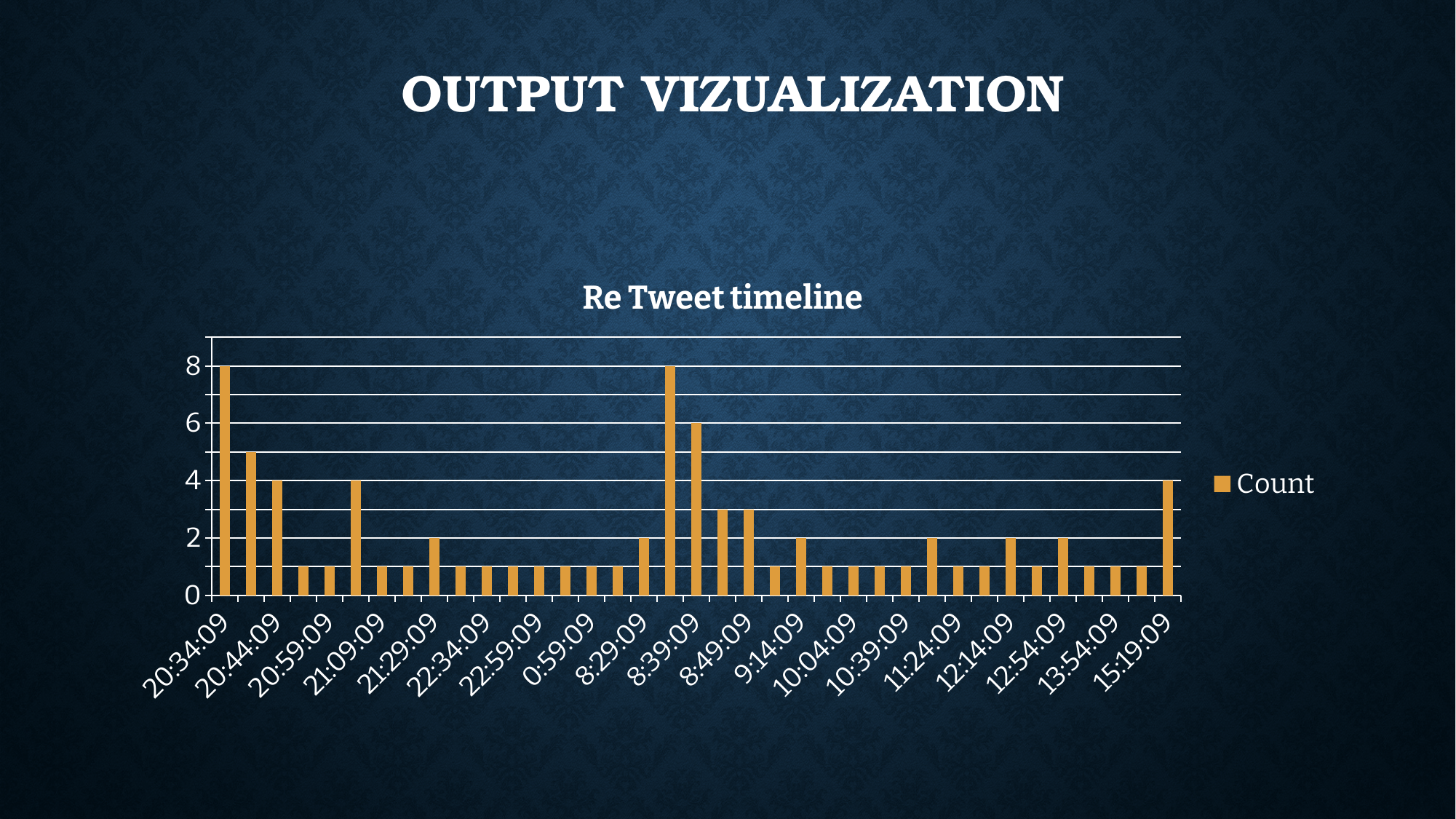

# OUTPUT VIZUALIZATION

### Chart: Re Tweet timeline

| Category | Count |
|---|---|
| 0.85704861111111119 | 8.0 |
| 0.86052083333333329 | 5.0 |
| 0.8639930555555555 | 4.0 |
| 0.87093750000000003 | 1.0 |
| 0.87440972222222213 | 1.0 |
| 0.87788194444444445 | 4.0 |
| 0.88135416666666666 | 1.0 |
| 0.88829861111111119 | 1.0 |
| 0.8952430555555555 | 2.0 |
| 0.90218750000000003 | 1.0 |
| 0.94038194444444445 | 1.0 |
| 0.95079861111111119 | 1.0 |
| 0.9577430555555555 | 1.0 |
| 3.7604166666666668E-2 | 1.0 |
| 4.1076388888888891E-2 | 1.0 |
| 0.35010416666666666 | 1.0 |
| 0.35357638888888893 | 2.0 |
| 0.35704861111111108 | 8.0 |
| 0.36052083333333335 | 6.0 |
| 0.36399305555555556 | 3.0 |
| 0.36746527777777777 | 3.0 |
| 0.38135416666666666 | 1.0 |
| 0.38482638888888893 | 2.0 |
| 0.40565972222222224 | 1.0 |
| 0.41954861111111108 | 1.0 |
| 0.4403819444444444 | 1.0 |
| 0.44385416666666666 | 1.0 |
| 0.46815972222222224 | 2.0 |
| 0.47510416666666666 | 1.0 |
| 0.47857638888888893 | 1.0 |
| 0.50982638888888887 | 2.0 |
| 0.52371527777777771 | 1.0 |
| 0.53760416666666666 | 2.0 |
| 0.56538194444444445 | 1.0 |
| 0.57927083333333329 | 1.0 |
| 0.61399305555555561 | 1.0 |
| 0.63829861111111108 | 4.0 |